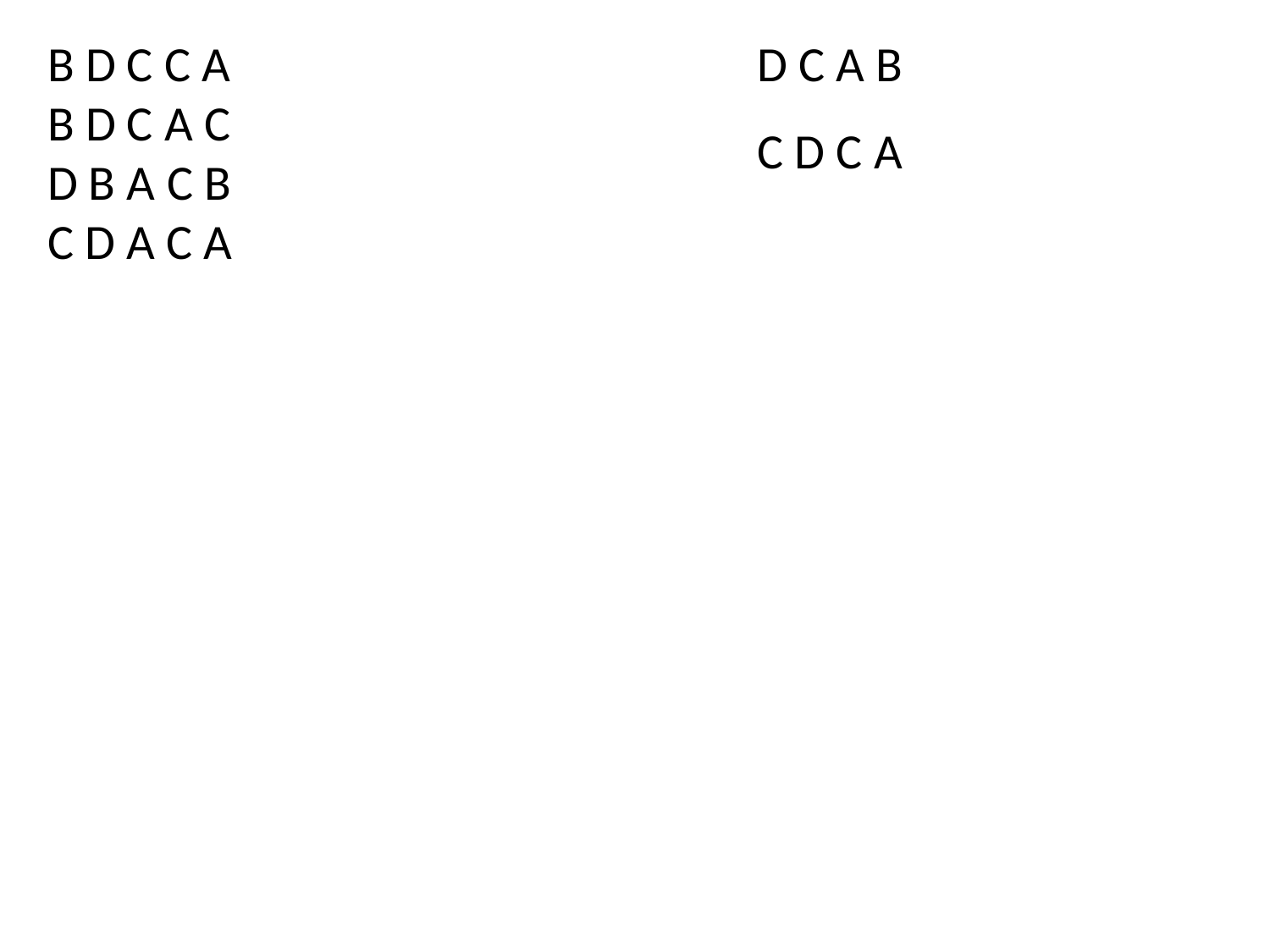

B D C C A
B D C A C
D B A C B
C D A C A
D C A B
C D C A